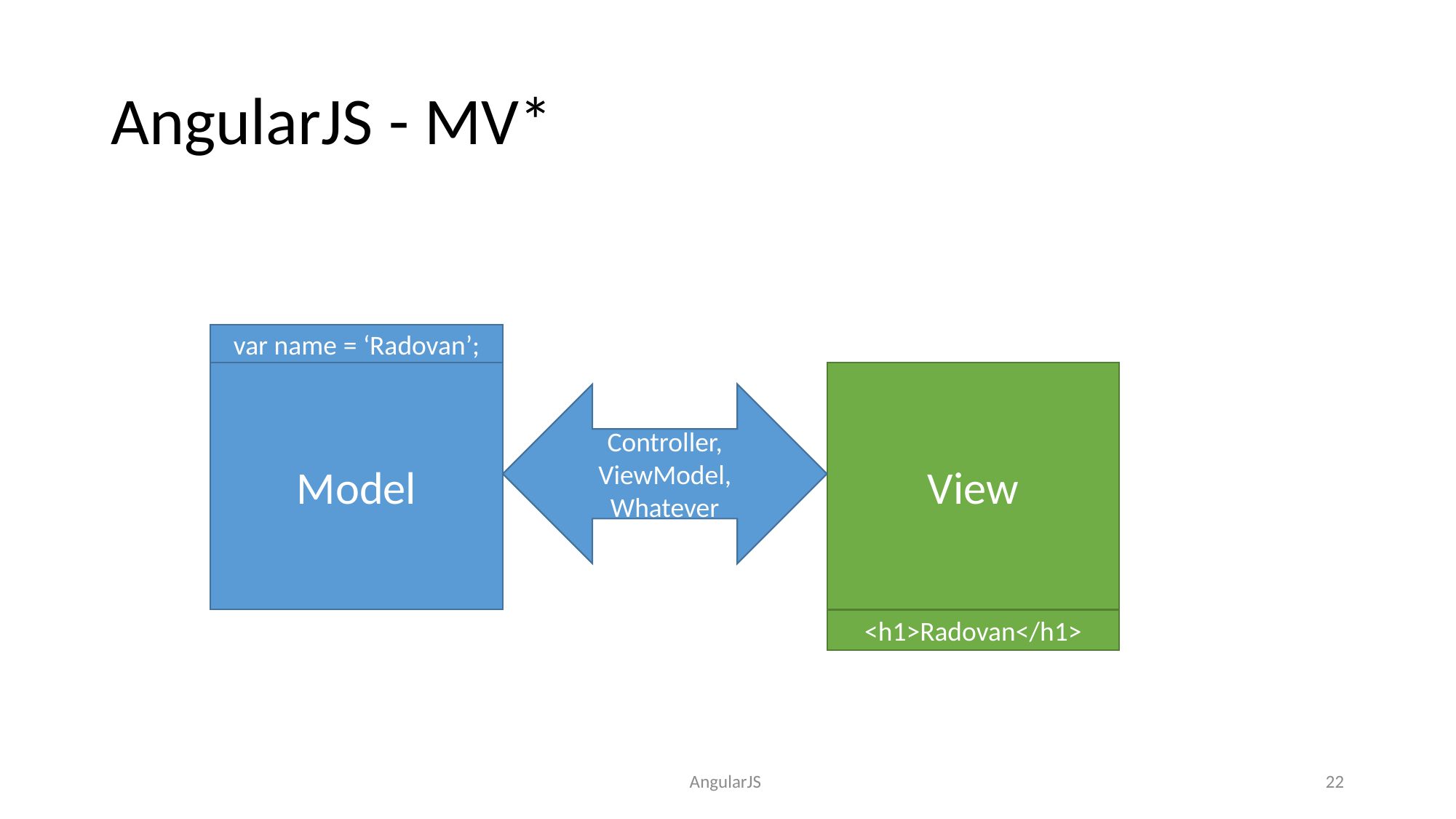

# AngularJS - MV*

var name = ‘Radovan’;
View
Model
Controller, ViewModel, Whatever
<h1>Radovan</h1>
AngularJS
22